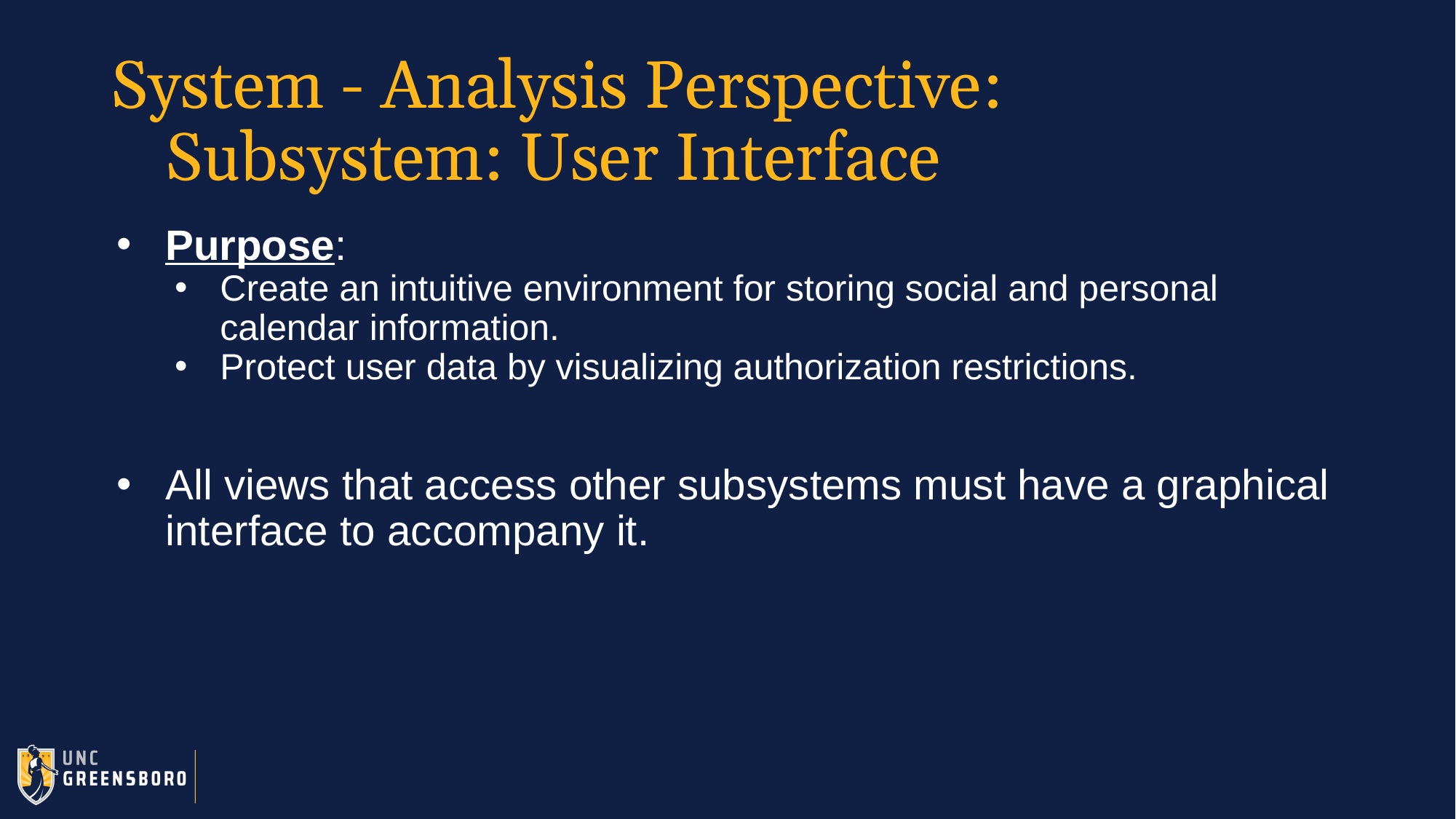

# System - Analysis Perspective:
Subsystem: User Interface
Purpose:
Create an intuitive environment for storing social and personal calendar information.
Protect user data by visualizing authorization restrictions.

All views that access other subsystems must have a graphical interface to accompany it.